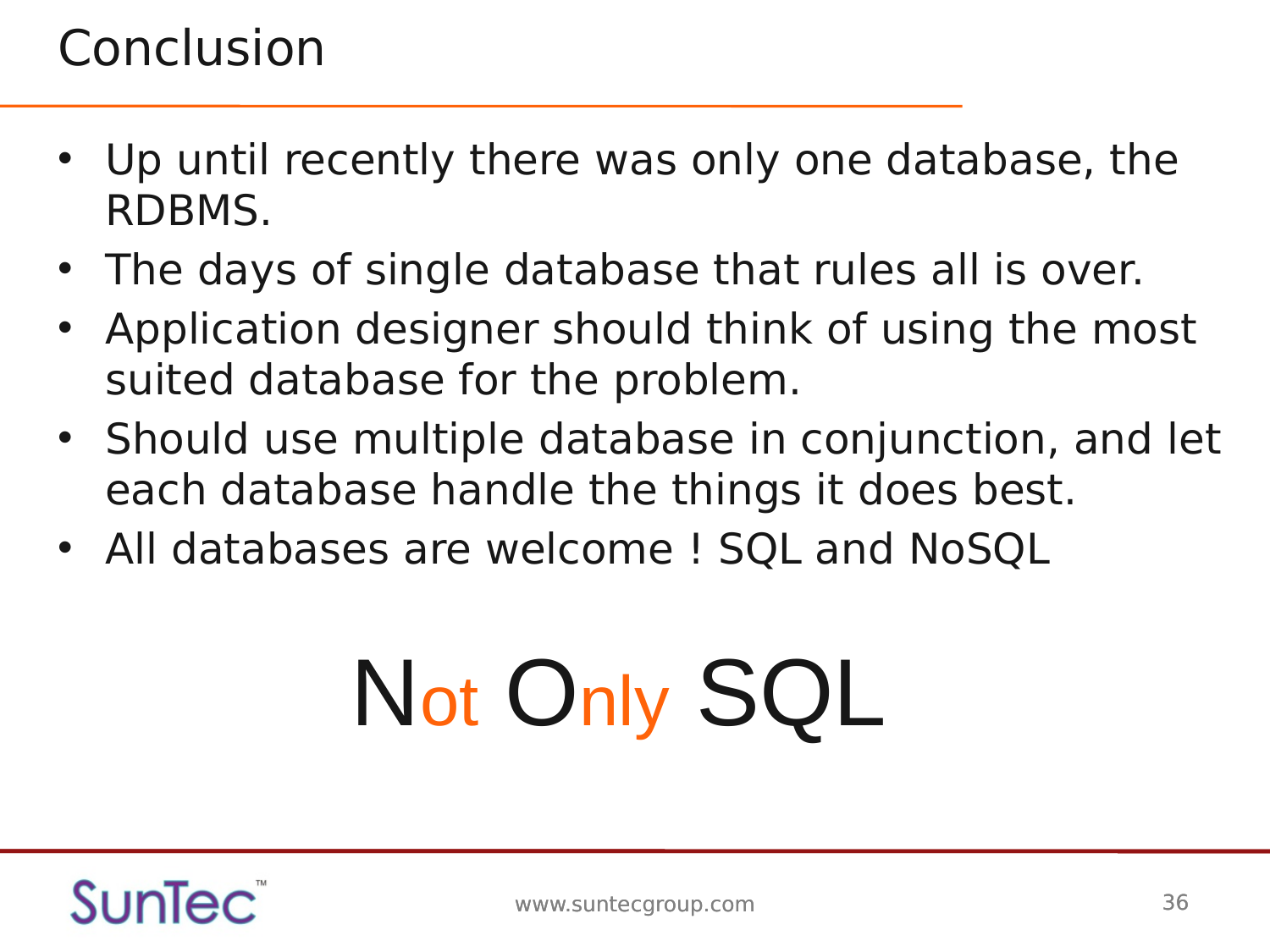

# Conclusion
Up until recently there was only one database, the RDBMS.
The days of single database that rules all is over.
Application designer should think of using the most suited database for the problem.
Should use multiple database in conjunction, and let each database handle the things it does best.
All databases are welcome ! SQL and NoSQL

Not Only SQL